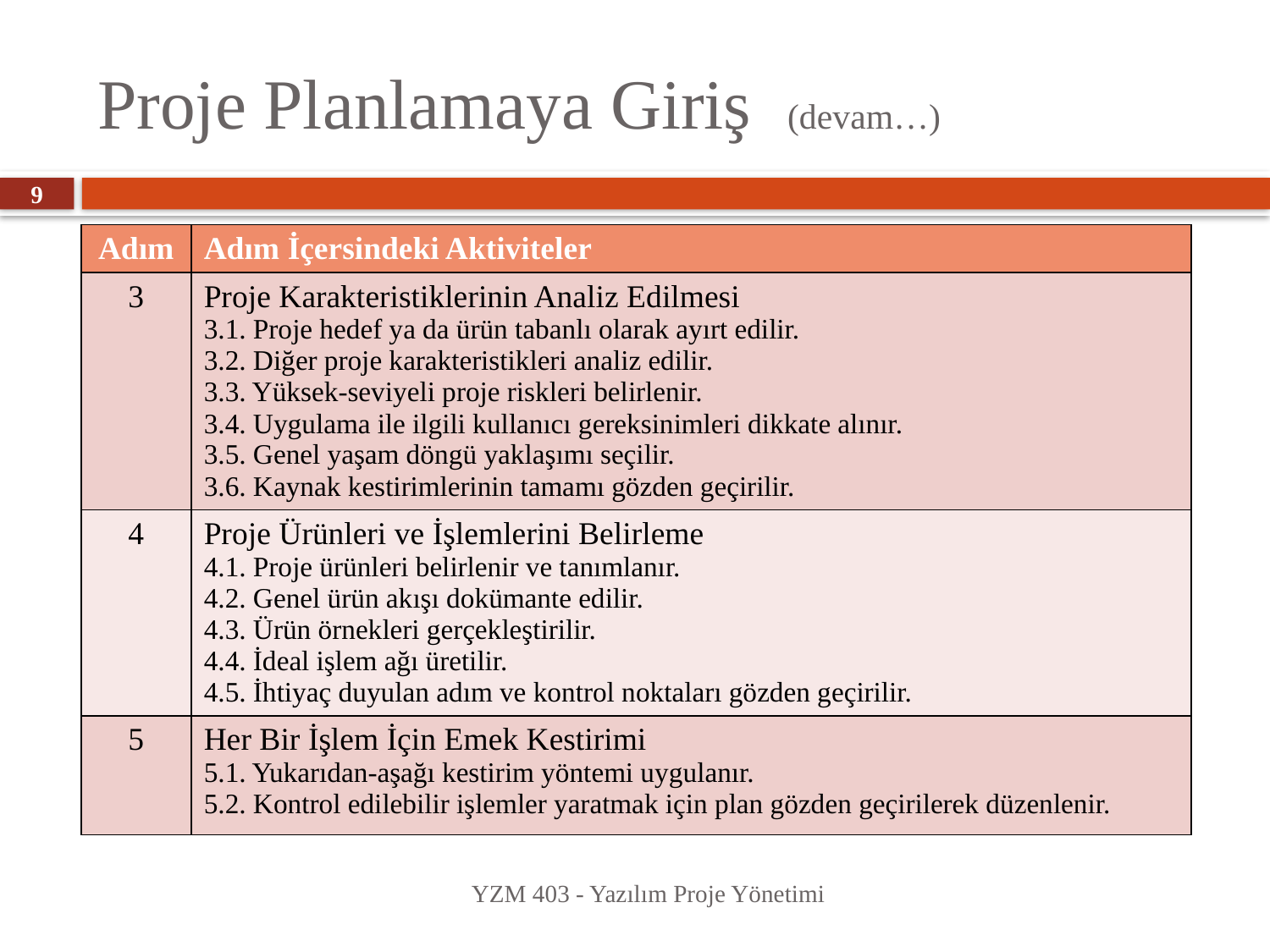

# Proje Planlamaya Giriş  (devam…)
9
| Adım | Adım İçersindeki Aktiviteler |
| --- | --- |
| 3 | Proje Karakteristiklerinin Analiz Edilmesi 3.1. Proje hedef ya da ürün tabanlı olarak ayırt edilir. 3.2. Diğer proje karakteristikleri analiz edilir. 3.3. Yüksek-seviyeli proje riskleri belirlenir. 3.4. Uygulama ile ilgili kullanıcı gereksinimleri dikkate alınır. 3.5. Genel yaşam döngü yaklaşımı seçilir. 3.6. Kaynak kestirimlerinin tamamı gözden geçirilir. |
| 4 | Proje Ürünleri ve İşlemlerini Belirleme 4.1. Proje ürünleri belirlenir ve tanımlanır. 4.2. Genel ürün akışı dokümante edilir. 4.3. Ürün örnekleri gerçekleştirilir. 4.4. İdeal işlem ağı üretilir. 4.5. İhtiyaç duyulan adım ve kontrol noktaları gözden geçirilir. |
| 5 | Her Bir İşlem İçin Emek Kestirimi 5.1. Yukarıdan-aşağı kestirim yöntemi uygulanır. 5.2. Kontrol edilebilir işlemler yaratmak için plan gözden geçirilerek düzenlenir. |
YZM 403 - Yazılım Proje Yönetimi